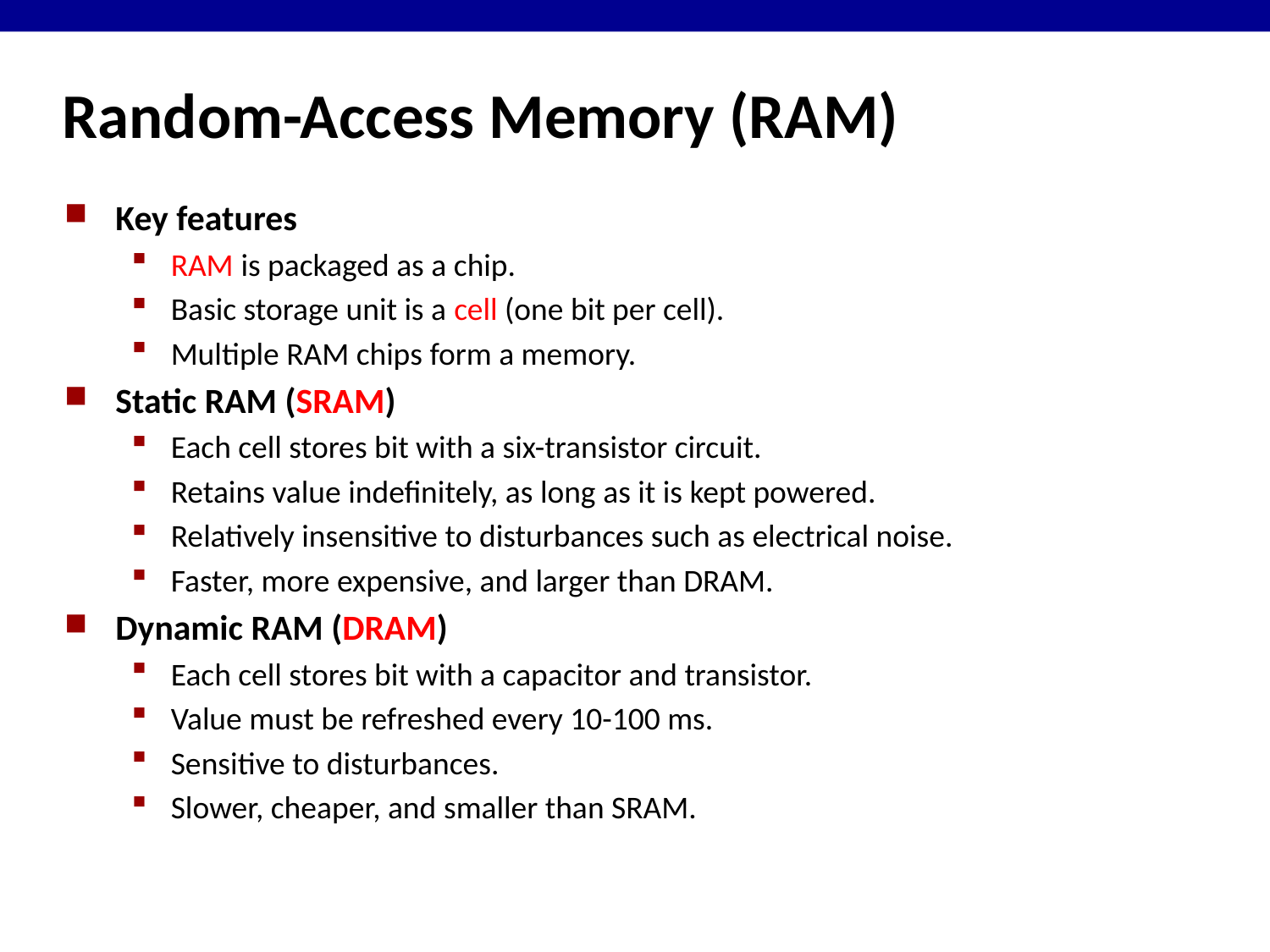

# Random-Access Memory (RAM)
Key features
RAM is packaged as a chip.
Basic storage unit is a cell (one bit per cell).
Multiple RAM chips form a memory.
Static RAM (SRAM)
Each cell stores bit with a six-transistor circuit.
Retains value indefinitely, as long as it is kept powered.
Relatively insensitive to disturbances such as electrical noise.
Faster, more expensive, and larger than DRAM.
Dynamic RAM (DRAM)
Each cell stores bit with a capacitor and transistor.
Value must be refreshed every 10-100 ms.
Sensitive to disturbances.
Slower, cheaper, and smaller than SRAM.